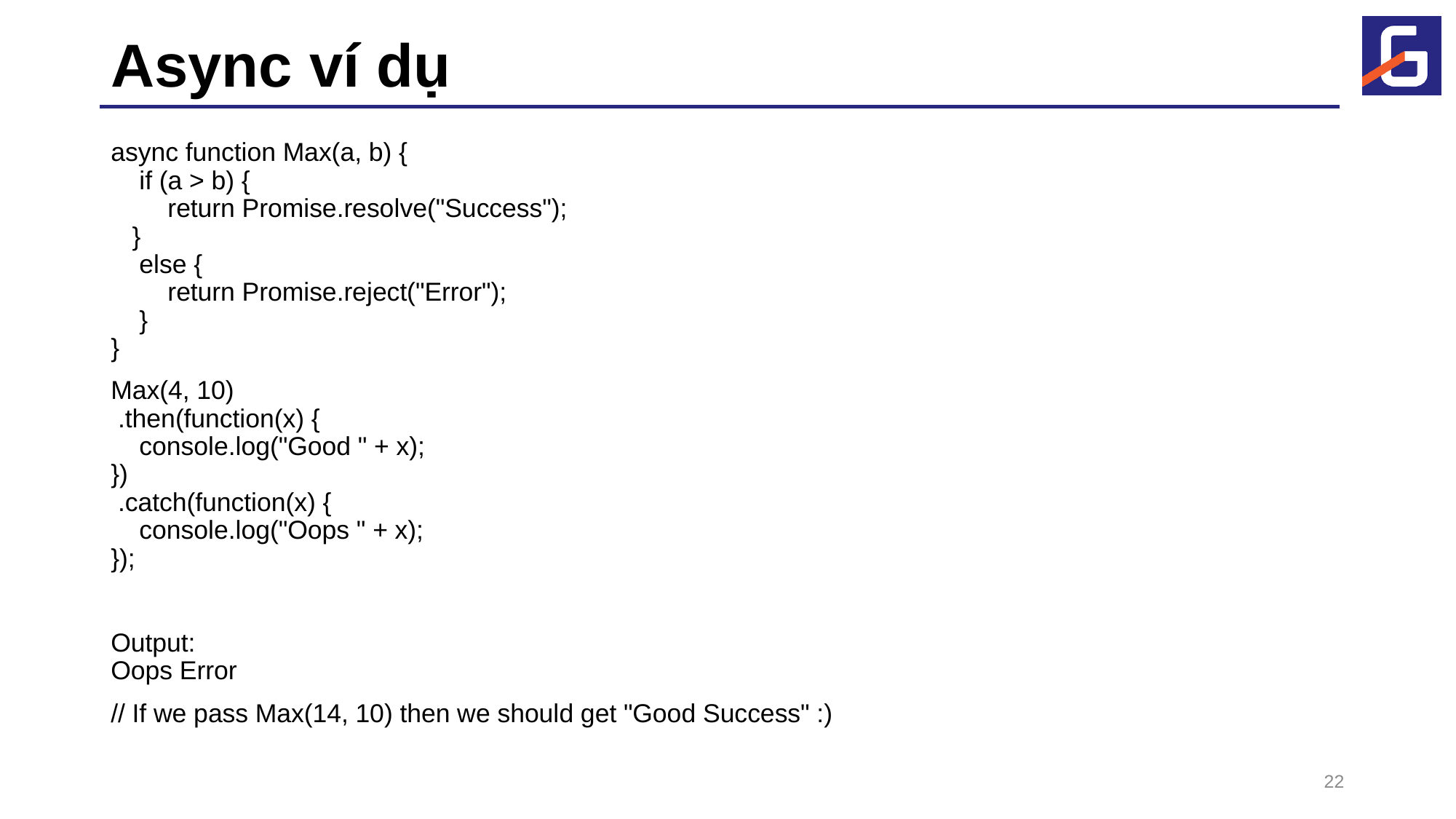

# Async ví dụ
async function Max(a, b) {
    if (a > b) {
        return Promise.resolve("Success");
   }
    else {
        return Promise.reject("Error");
    }
}
Max(4, 10)
 .then(function(x) {
    console.log("Good " + x);
})
 .catch(function(x) {
    console.log("Oops " + x);
});

Output:
Oops Error
// If we pass Max(14, 10) then we should get "Good Success" :)
22